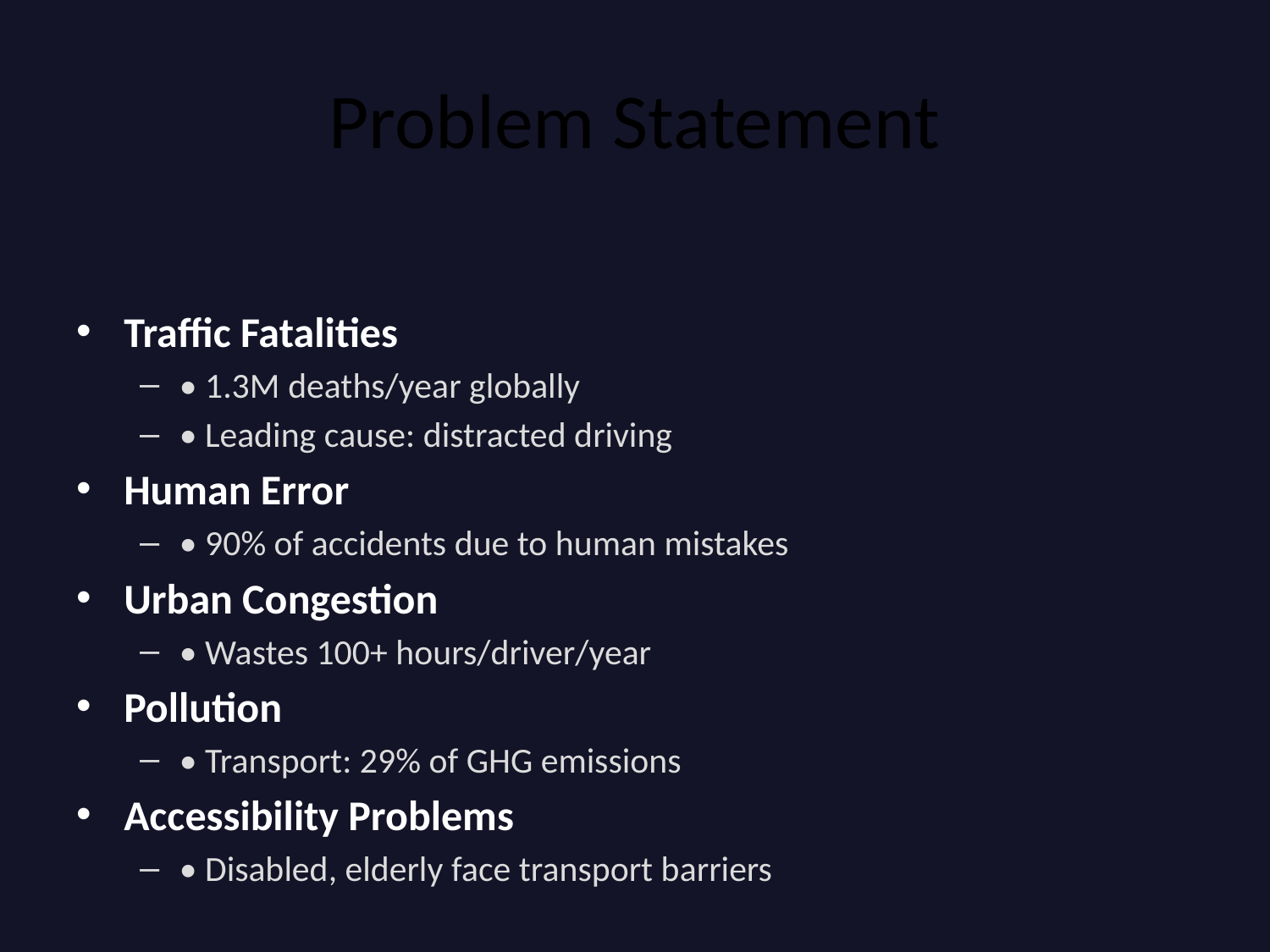

# Problem Statement

Traffic Fatalities
• 1.3M deaths/year globally
• Leading cause: distracted driving
Human Error
• 90% of accidents due to human mistakes
Urban Congestion
• Wastes 100+ hours/driver/year
Pollution
• Transport: 29% of GHG emissions
Accessibility Problems
• Disabled, elderly face transport barriers